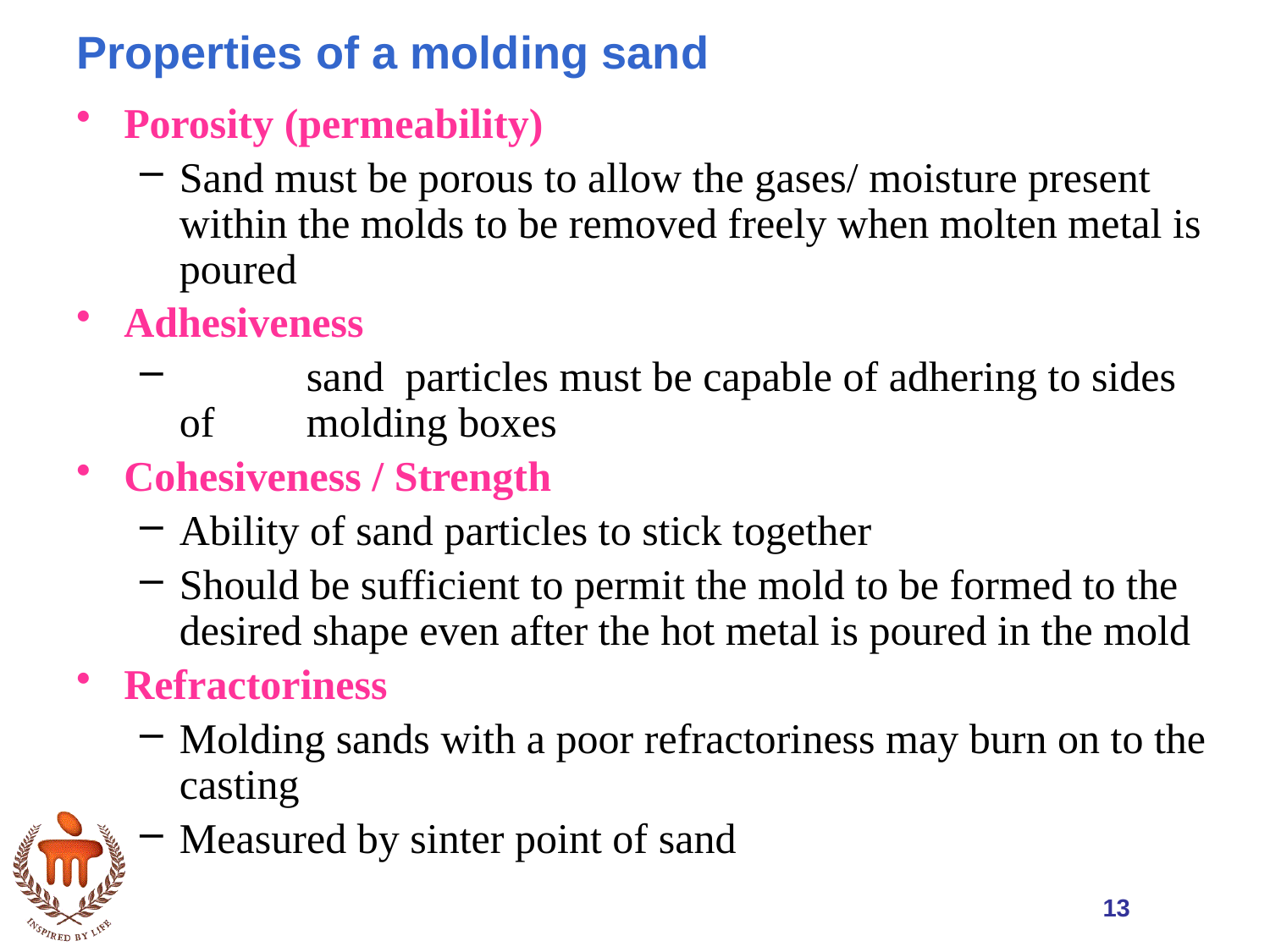

# Properties of a molding sand
Porosity (permeability)
Sand must be porous to allow the gases/ moisture present within the molds to be removed freely when molten metal is poured
Adhesiveness
	sand  particles must be capable of adhering to sides of 	molding boxes
Cohesiveness / Strength
Ability of sand particles to stick together
Should be sufficient to permit the mold to be formed to the desired shape even after the hot metal is poured in the mold
Refractoriness
Molding sands with a poor refractoriness may burn on to the casting
Measured by sinter point of sand
13